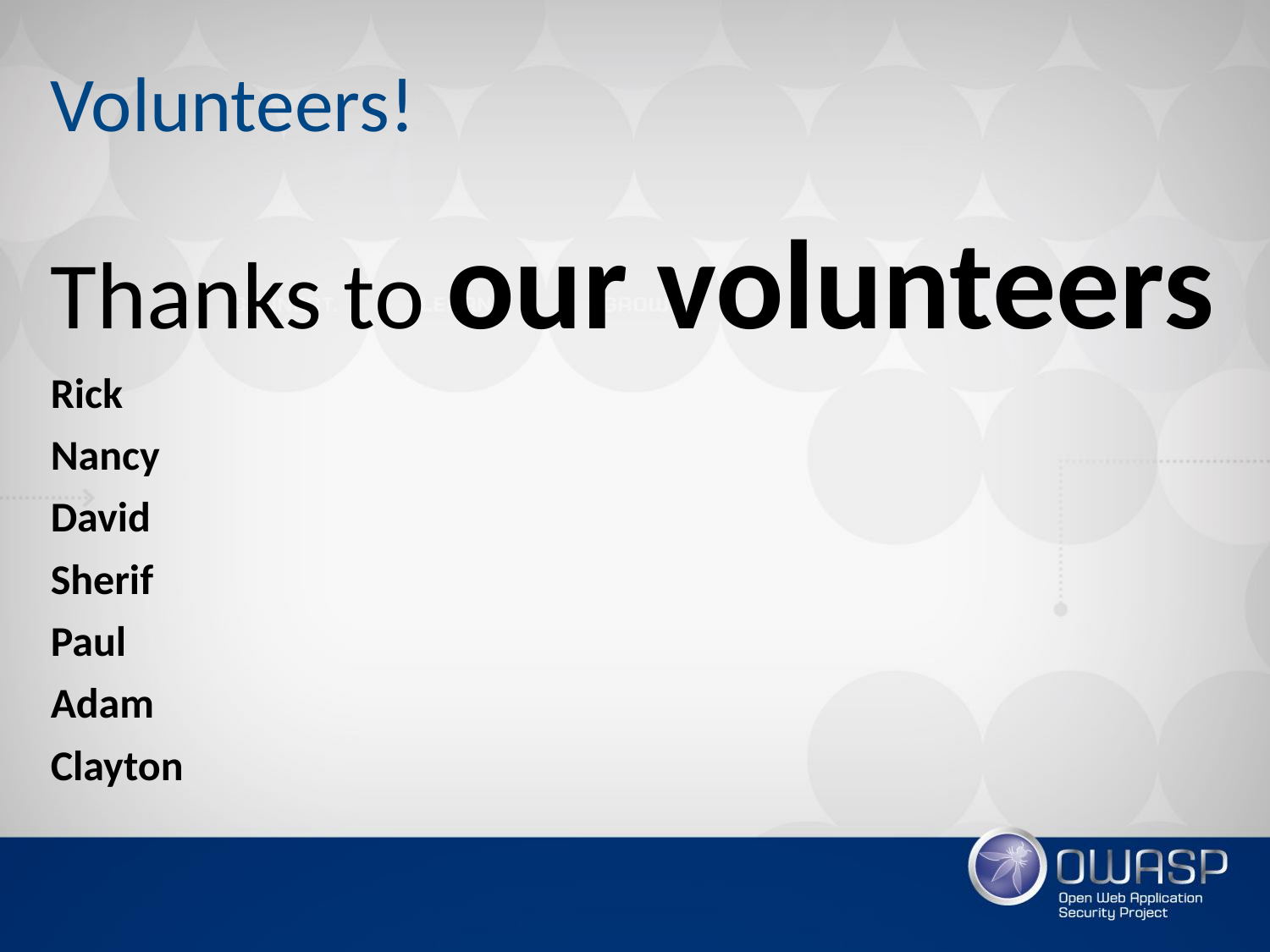

Volunteers!
Thanks to our volunteers
Rick
Nancy
David
Sherif
Paul
Adam
Clayton